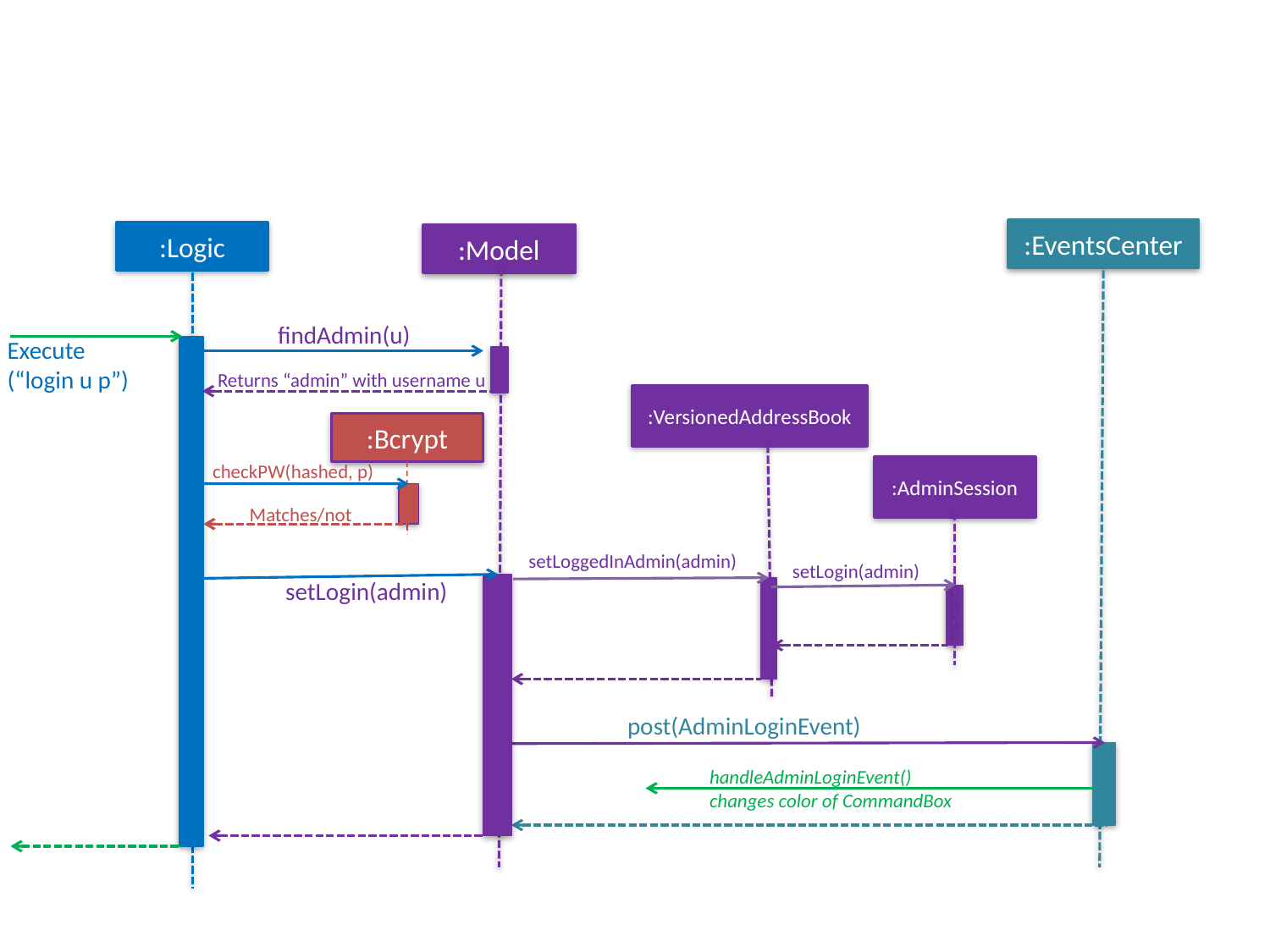

:EventsCenter
:Logic
:Model
findAdmin(u)
Execute
(“login u p”)

Returns “admin” with username u
:VersionedAddressBook
:Bcrypt
:AdminSession
checkPW(hashed, p)

Matches/not
setLoggedInAdmin(admin)
setLogin(admin)

setLogin(admin)

post(AdminLoginEvent)

handleAdminLoginEvent()
changes color of CommandBox